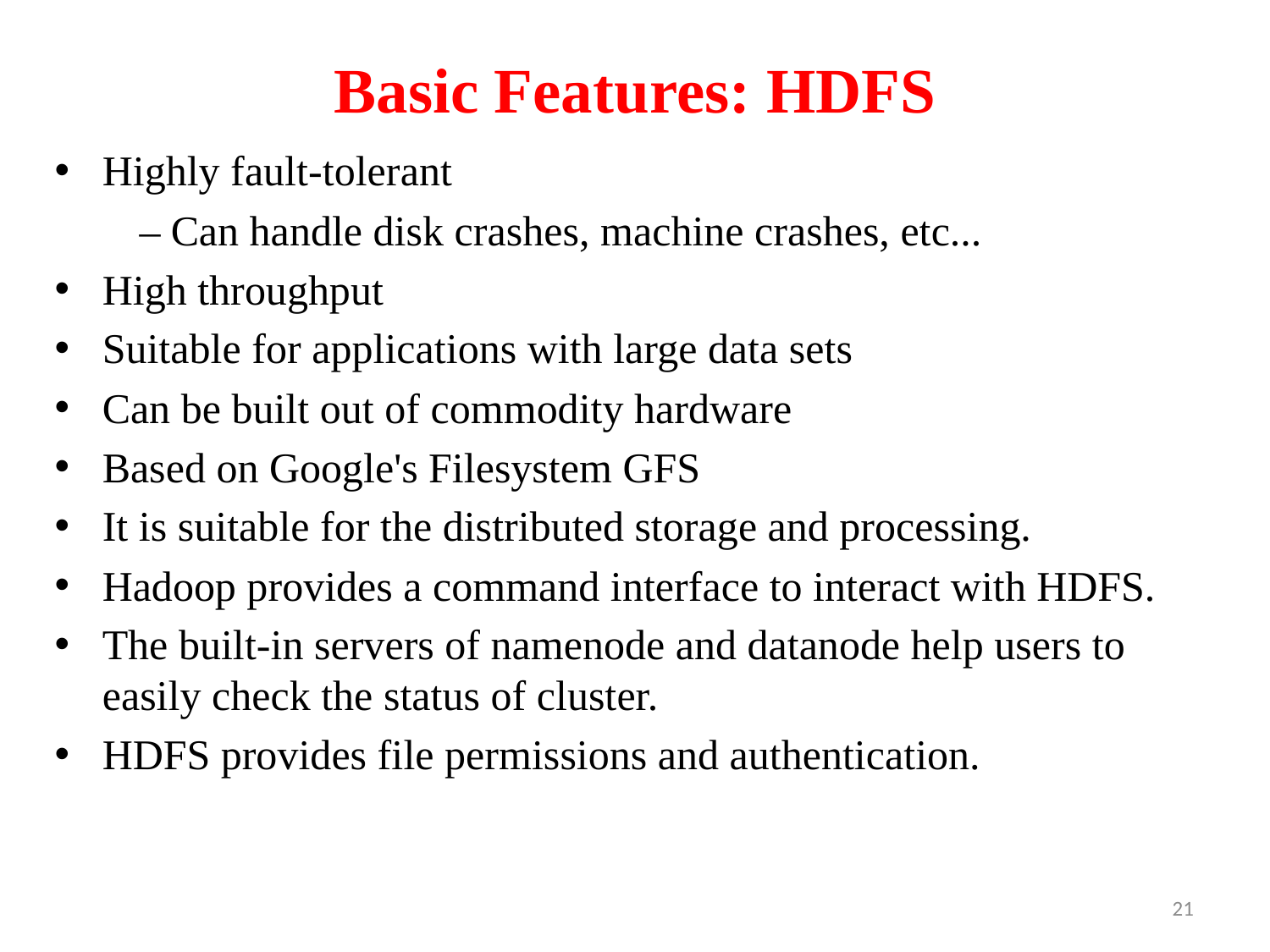

# Basic Features: HDFS
Highly fault-tolerant
        – Can handle disk crashes, machine crashes, etc...
High throughput
Suitable for applications with large data sets
Can be built out of commodity hardware
Based on Google's Filesystem GFS
It is suitable for the distributed storage and processing.
Hadoop provides a command interface to interact with HDFS.
The built-in servers of namenode and datanode help users to easily check the status of cluster.
HDFS provides file permissions and authentication.

21